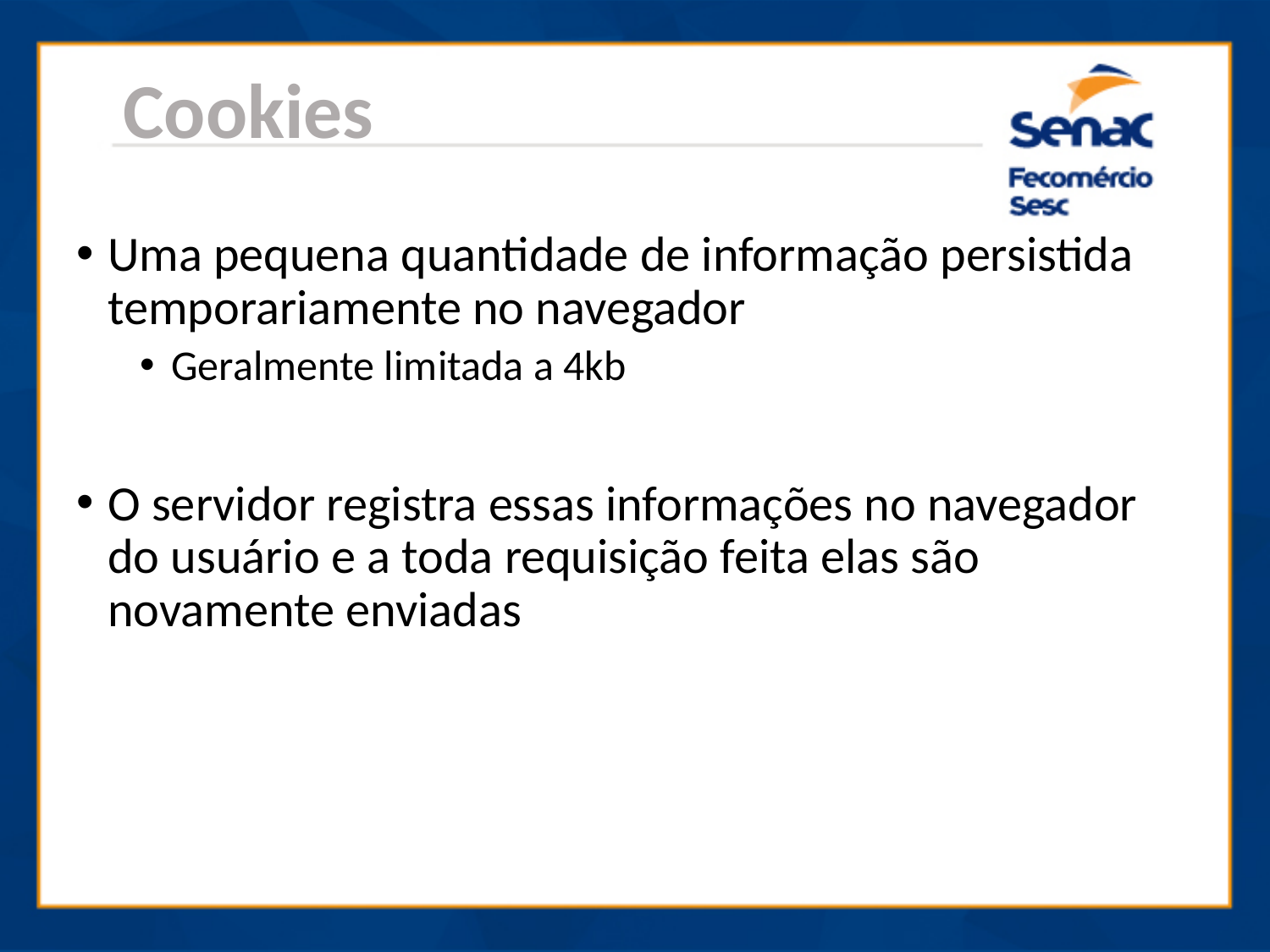

Cookies
Uma pequena quantidade de informação persistida temporariamente no navegador
Geralmente limitada a 4kb

O servidor registra essas informações no navegador do usuário e a toda requisição feita elas são novamente enviadas